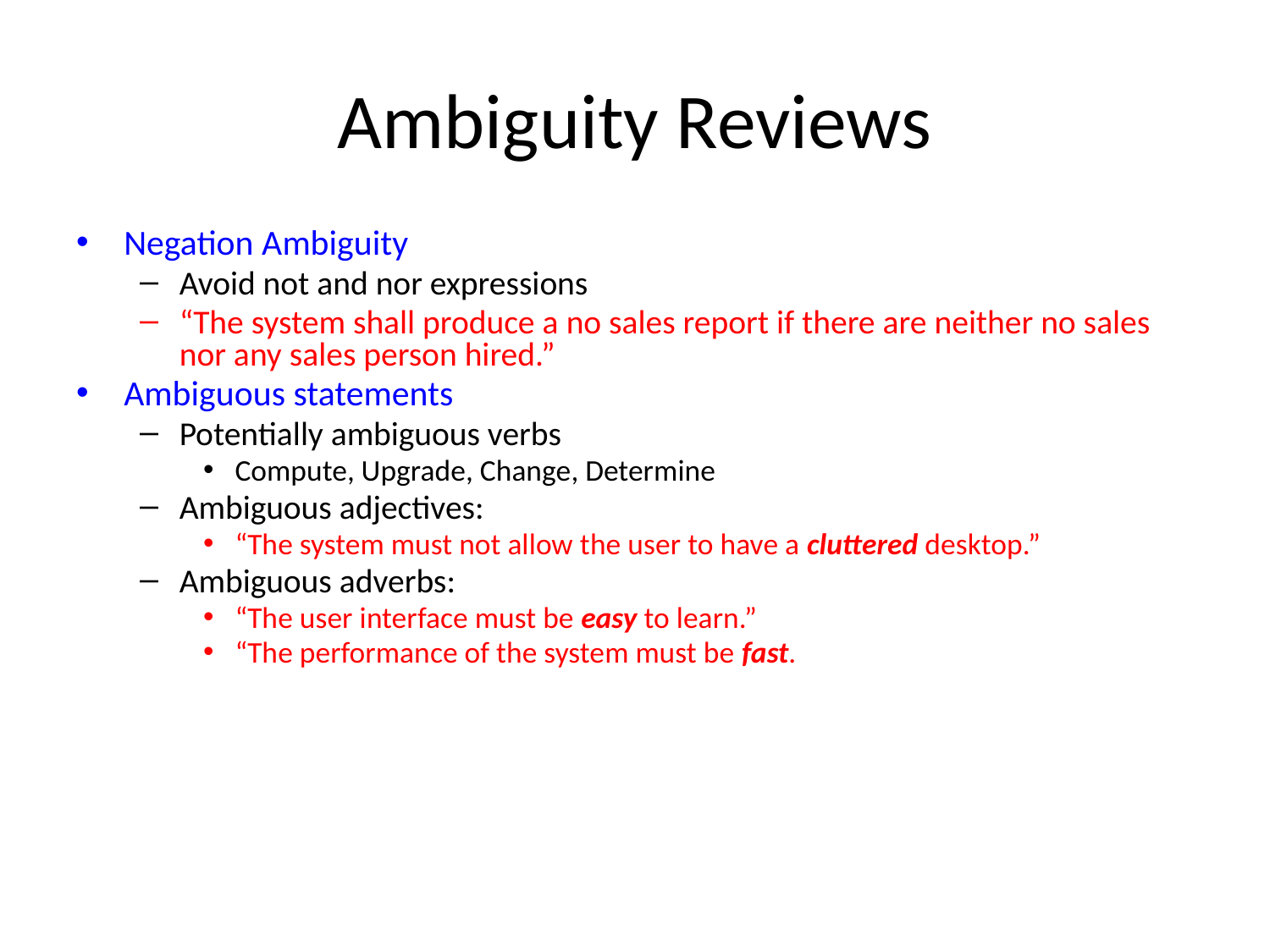

# Ambiguity Reviews
Negation Ambiguity
Avoid not and nor expressions
“The system shall produce a no sales report if there are neither no sales nor any sales person hired.”
Ambiguous statements
Potentially ambiguous verbs
Compute, Upgrade, Change, Determine
Ambiguous adjectives:
“The system must not allow the user to have a cluttered desktop.”
Ambiguous adverbs:
“The user interface must be easy to learn.”
“The performance of the system must be fast.